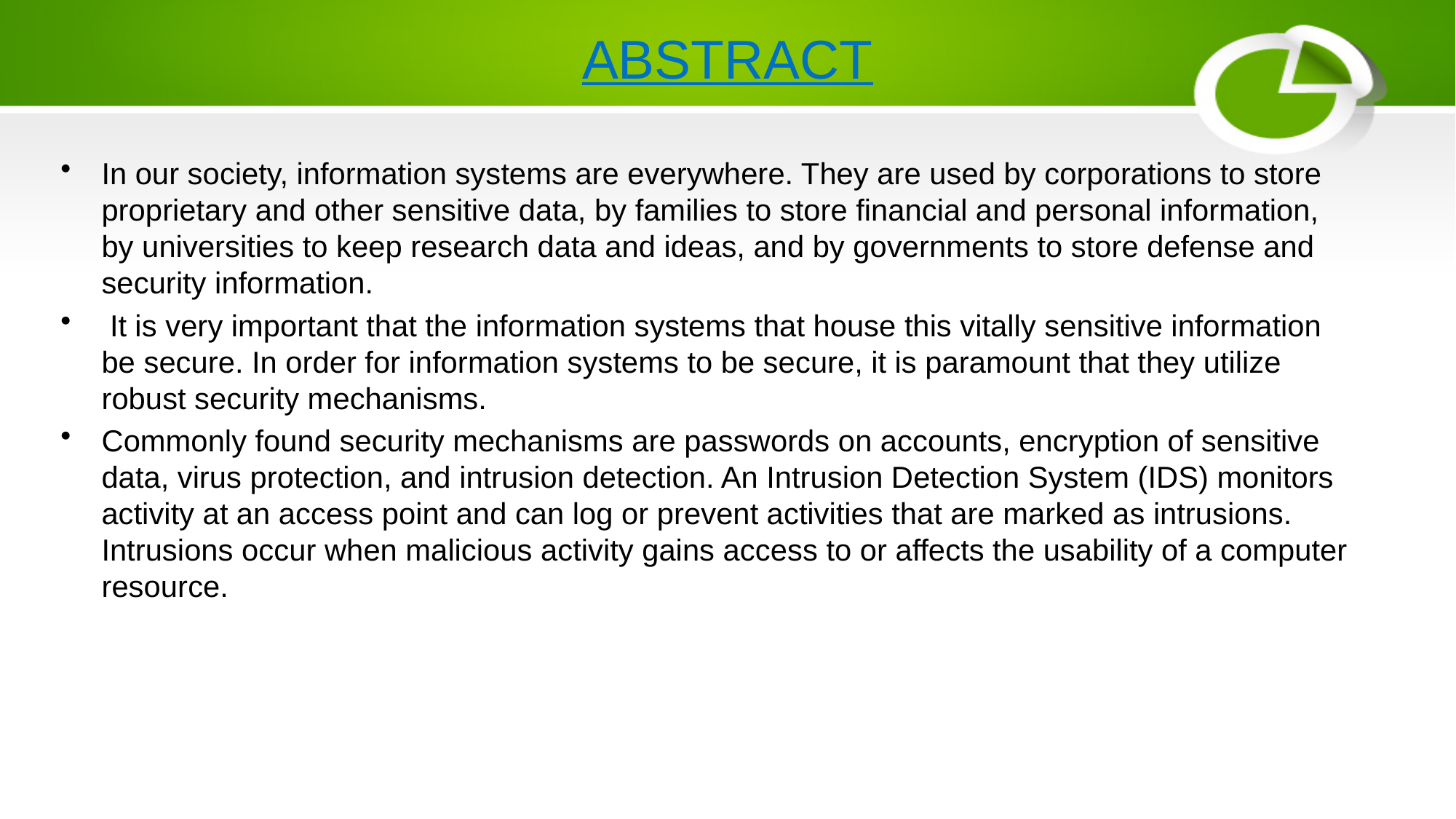

# ABSTRACT
In our society, information systems are everywhere. They are used by corporations to store proprietary and other sensitive data, by families to store financial and personal information, by universities to keep research data and ideas, and by governments to store defense and security information.
 It is very important that the information systems that house this vitally sensitive information be secure. In order for information systems to be secure, it is paramount that they utilize robust security mechanisms.
Commonly found security mechanisms are passwords on accounts, encryption of sensitive data, virus protection, and intrusion detection. An Intrusion Detection System (IDS) monitors activity at an access point and can log or prevent activities that are marked as intrusions. Intrusions occur when malicious activity gains access to or affects the usability of a computer resource.